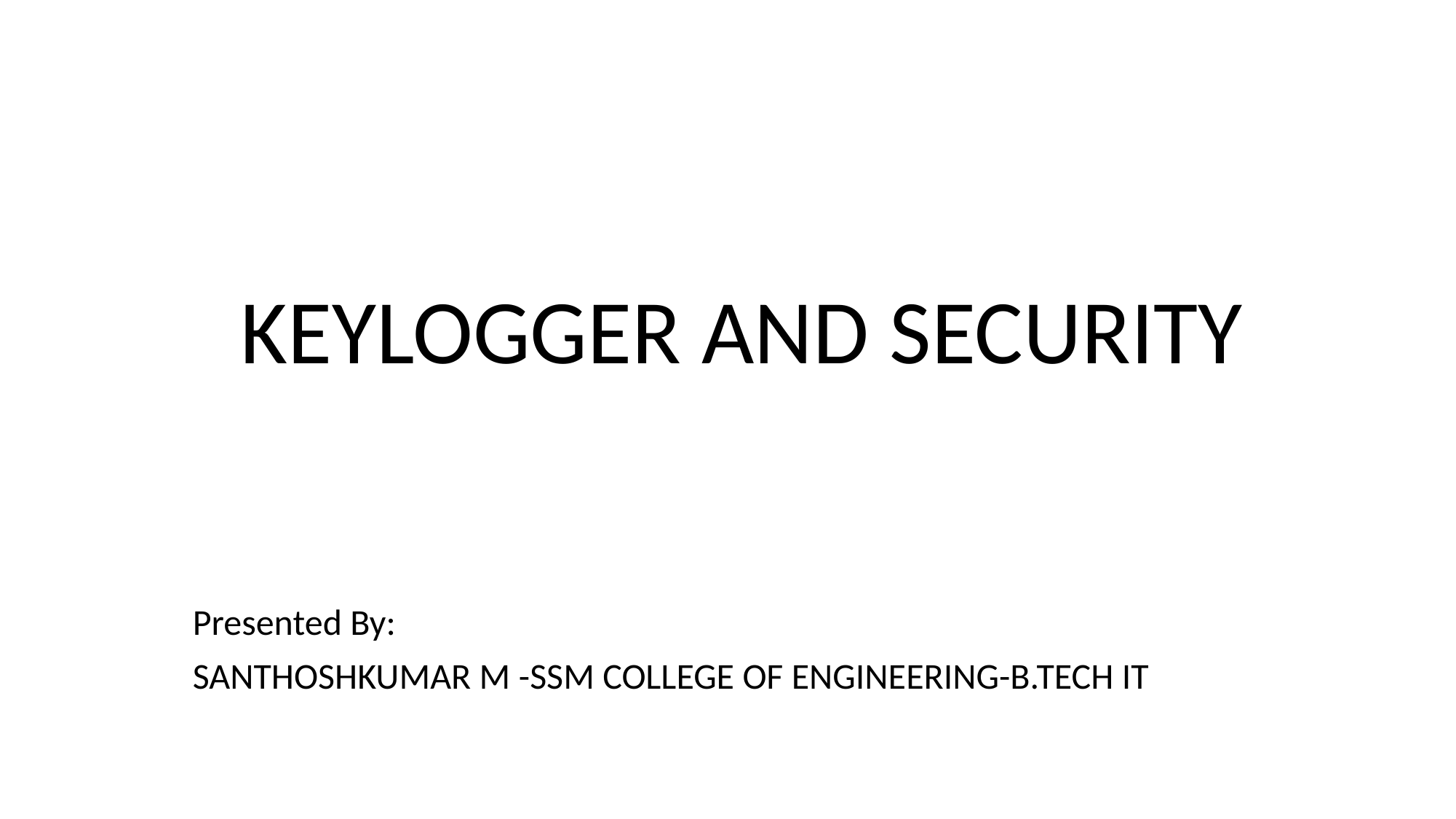

# KEYLOGGER AND SECURITY

Presented By:
SANTHOSHKUMAR M -SSM COLLEGE OF ENGINEERING-B.TECH IT